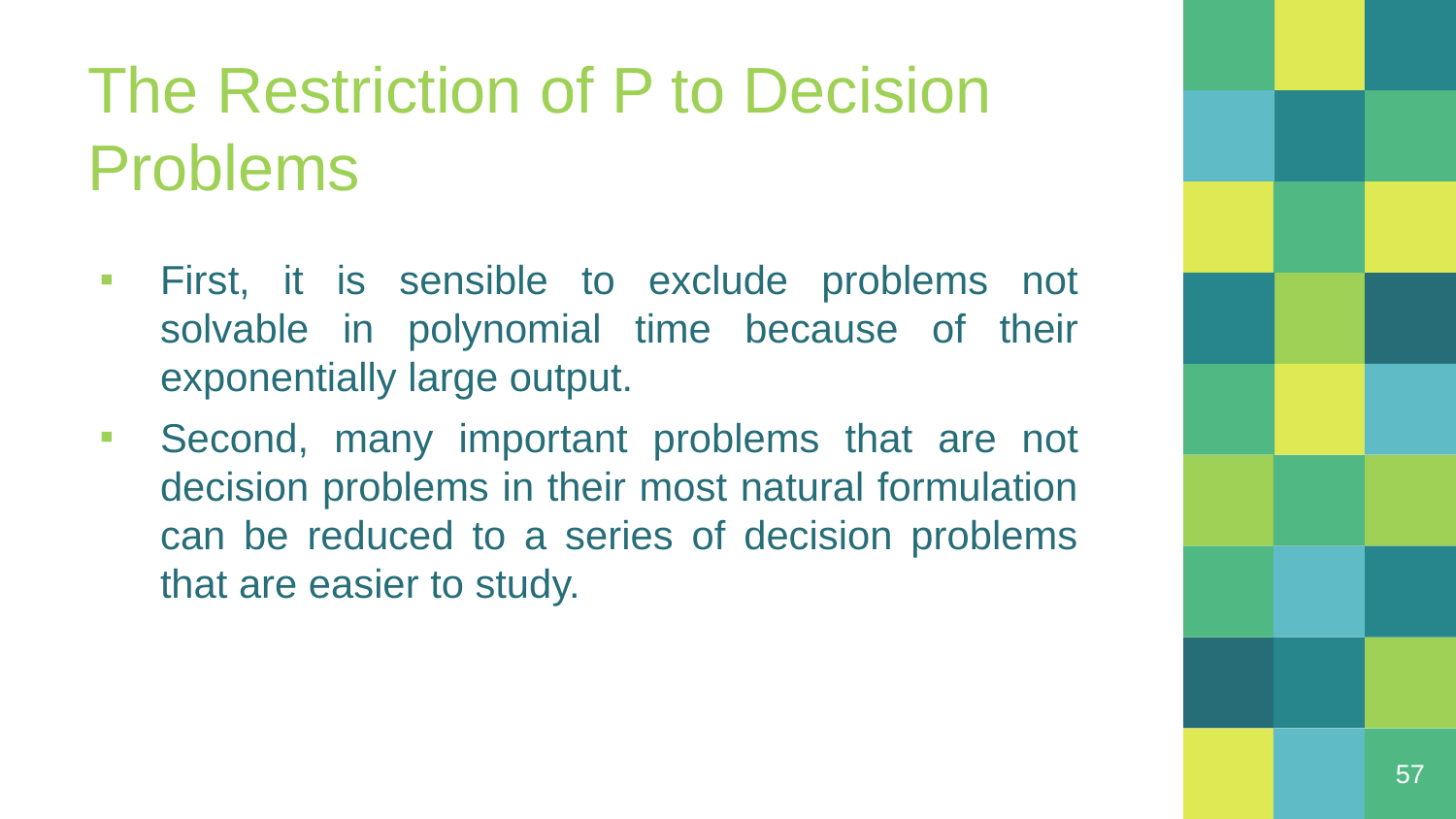

# The Restriction of P to Decision Problems
First, it is sensible to exclude problems not solvable in polynomial time because of their exponentially large output.
Second, many important problems that are not decision problems in their most natural formulation can be reduced to a series of decision problems that are easier to study.
57